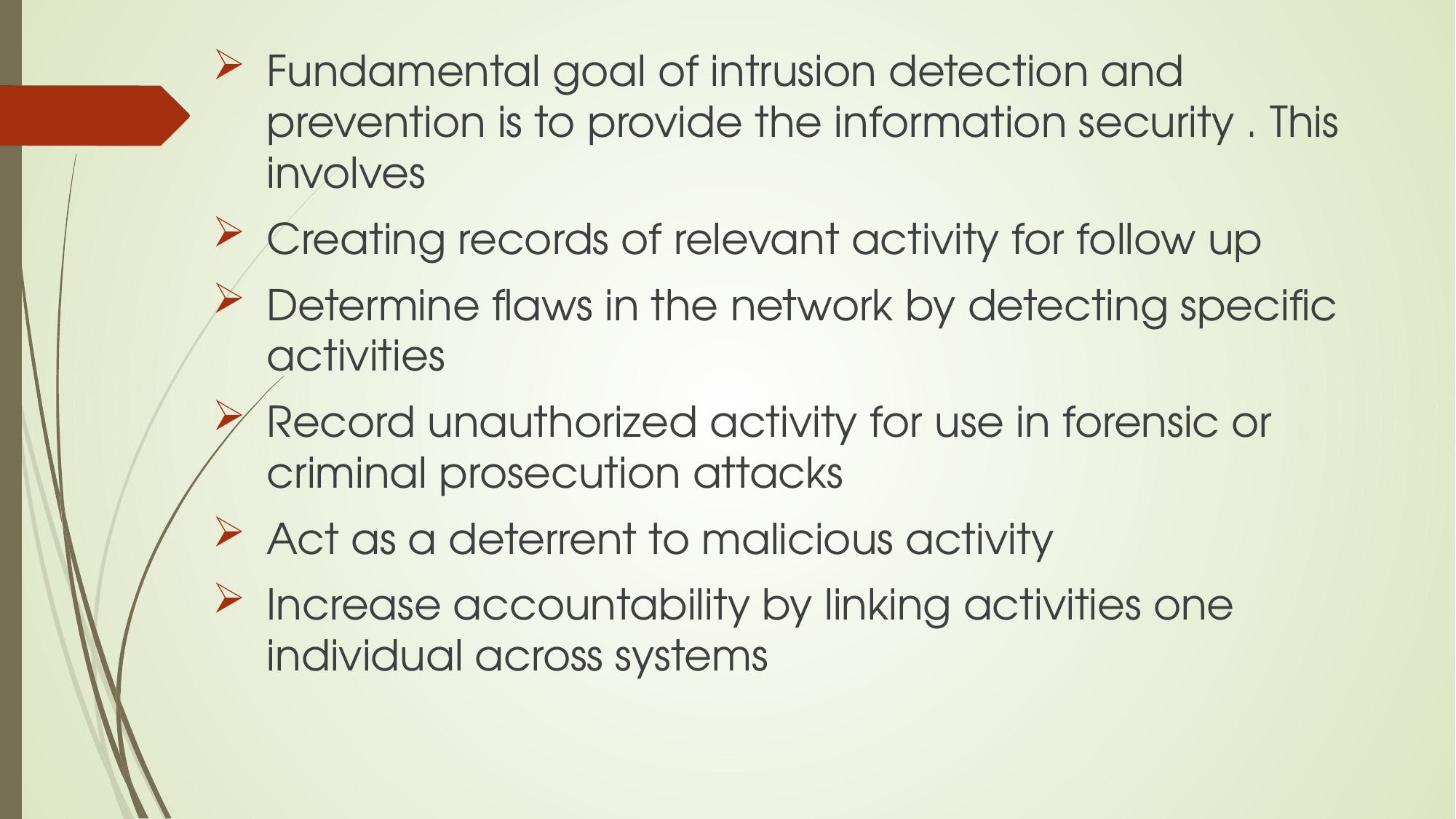

Fundamental goal of intrusion detection and prevention is to provide the information security . This involves
Creating records of relevant activity for follow up
Determine flaws in the network by detecting specific activities
Record unauthorized activity for use in forensic or criminal prosecution attacks
Act as a deterrent to malicious activity
Increase accountability by linking activities one individual across systems